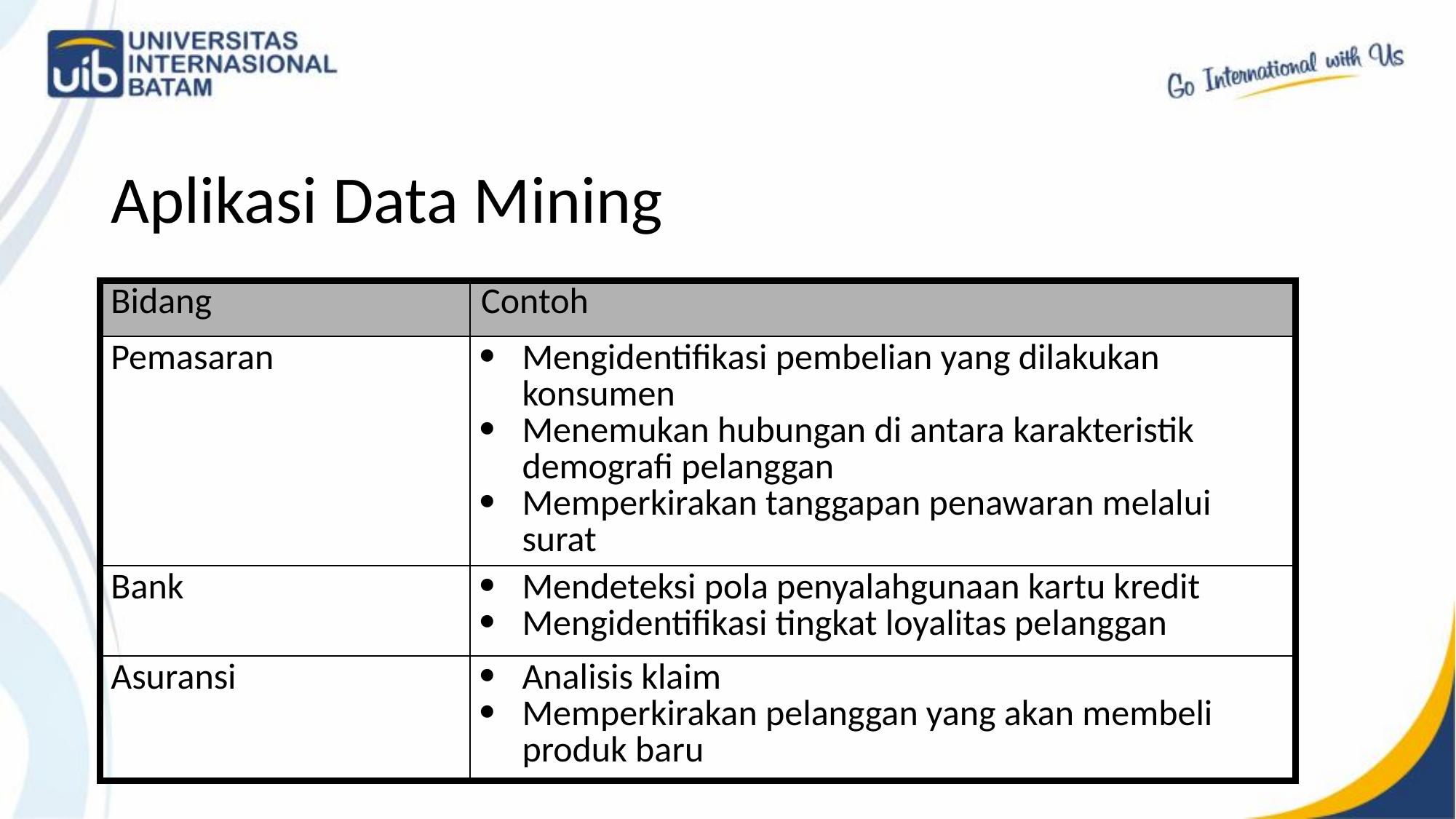

# Aplikasi Data Mining
| Bidang | Contoh |
| --- | --- |
| Pemasaran | Mengidentifikasi pembelian yang dilakukan konsumen Menemukan hubungan di antara karakteristik demografi pelanggan Memperkirakan tanggapan penawaran melalui surat |
| Bank | Mendeteksi pola penyalahgunaan kartu kredit Mengidentifikasi tingkat loyalitas pelanggan |
| Asuransi | Analisis klaim Memperkirakan pelanggan yang akan membeli produk baru |